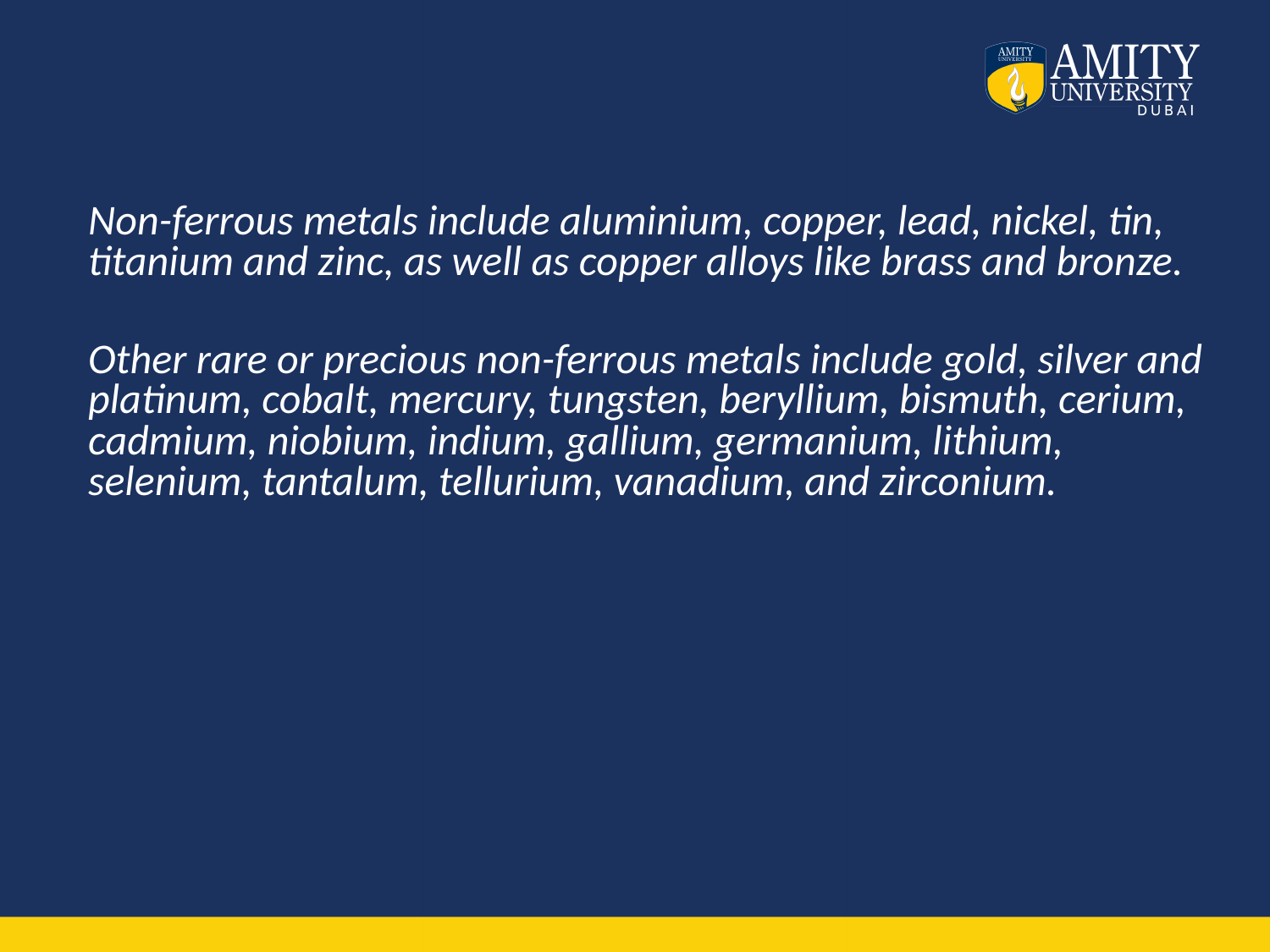

#
Non-ferrous metals include aluminium, copper, lead, nickel, tin, titanium and zinc, as well as copper alloys like brass and bronze.

Other rare or precious non-ferrous metals include gold, silver and platinum, cobalt, mercury, tungsten, beryllium, bismuth, cerium, cadmium, niobium, indium, gallium, germanium, lithium, selenium, tantalum, tellurium, vanadium, and zirconium.